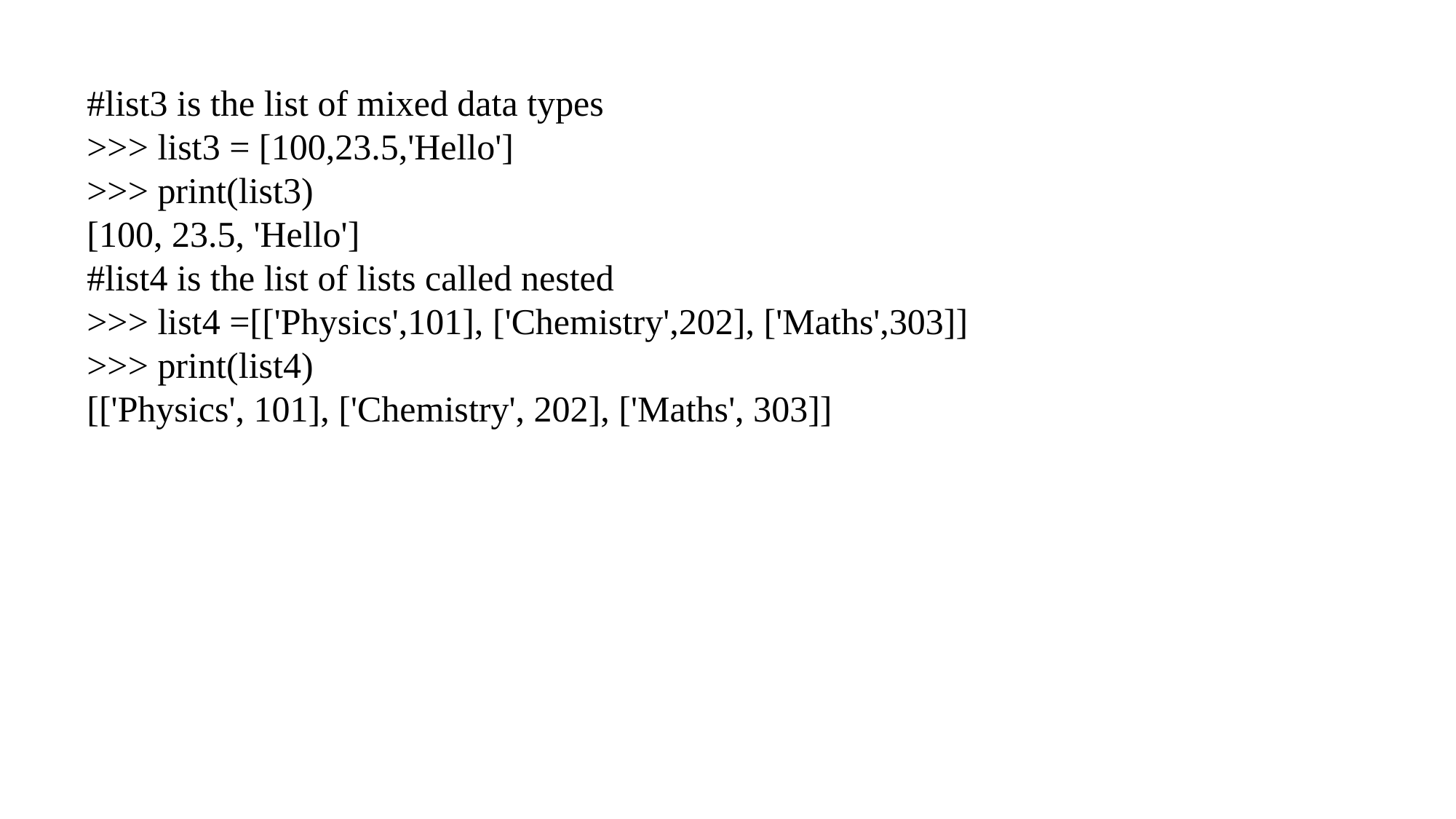

#list3 is the list of mixed data types
>>> list3 = [100,23.5,'Hello']
>>> print(list3)
[100, 23.5, 'Hello']
#list4 is the list of lists called nested
>>> list4 =[['Physics',101], ['Chemistry',202], ['Maths',303]]
>>> print(list4)
[['Physics', 101], ['Chemistry', 202], ['Maths', 303]]